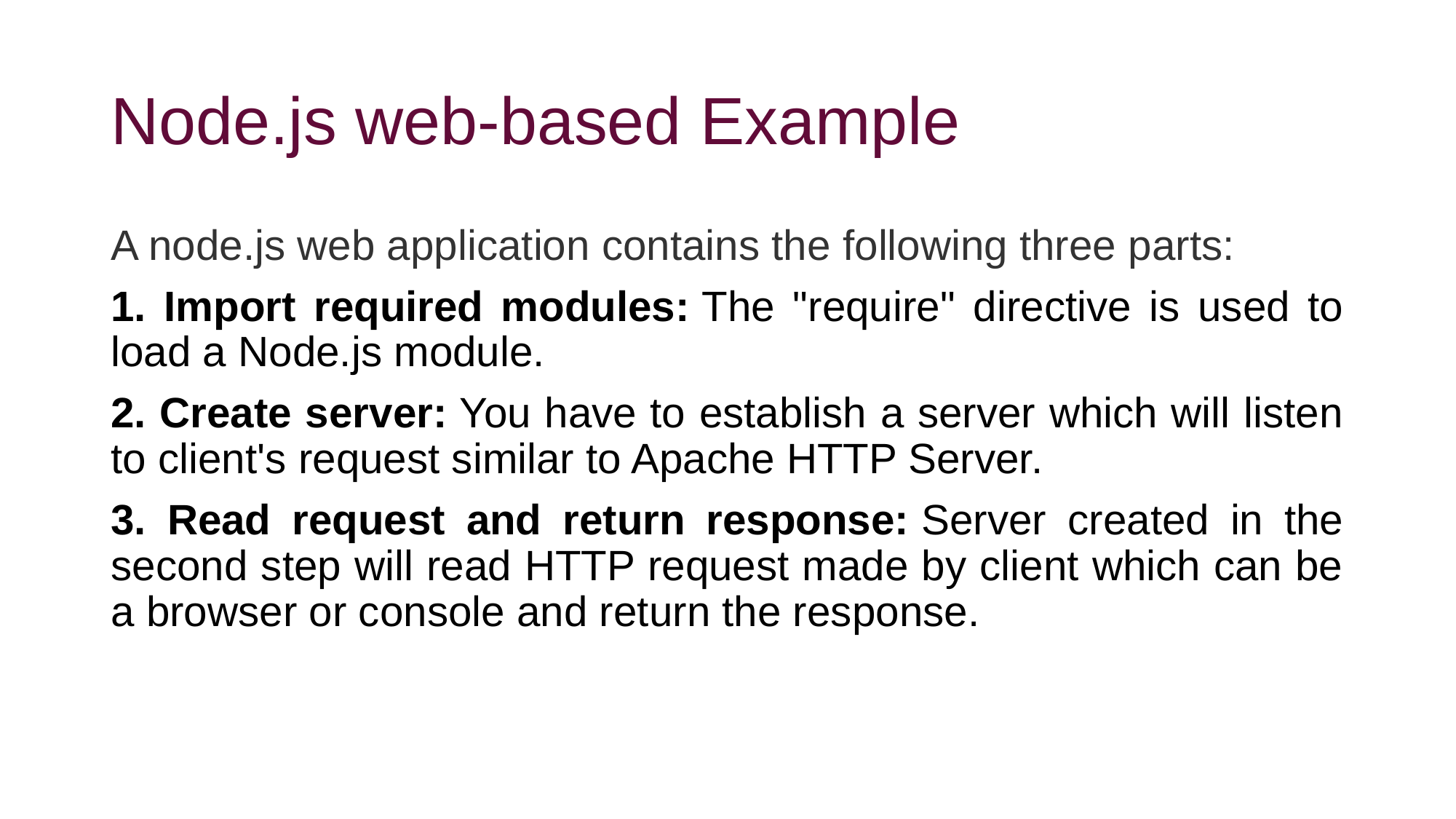

# Node.js web-based Example
A node.js web application contains the following three parts:
1. Import required modules: The "require" directive is used to load a Node.js module.
2. Create server: You have to establish a server which will listen to client's request similar to Apache HTTP Server.
3. Read request and return response: Server created in the second step will read HTTP request made by client which can be a browser or console and return the response.